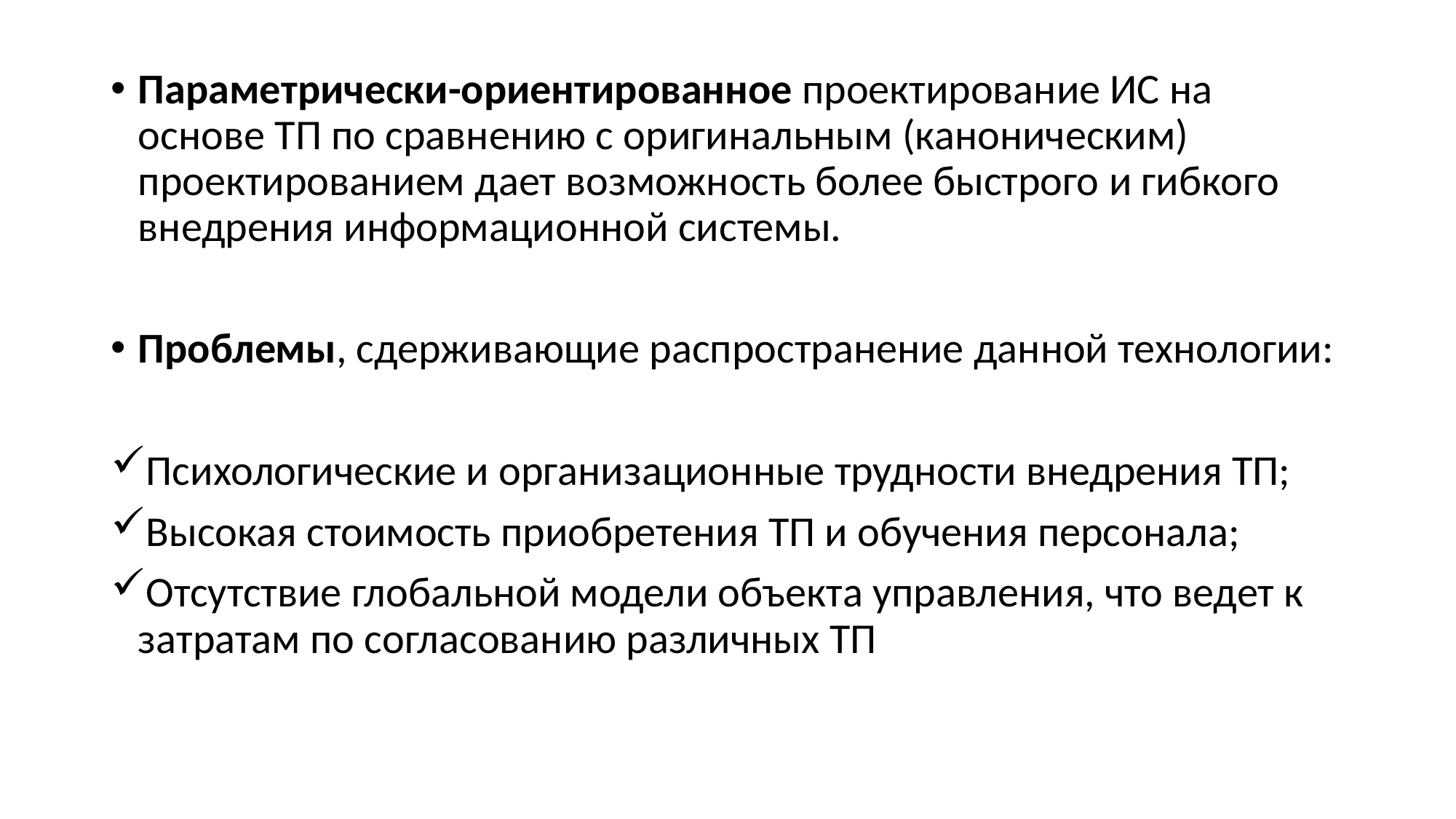

Параметрически-ориентированное проектирование ИС на основе ТП по сравнению с оригинальным (каноническим) проектированием дает возможность более быстрого и гибкого внедрения информационной системы.

Проблемы, сдерживающие распространение данной технологии:

Психологические и организационные трудности внедрения ТП;
Высокая стоимость приобретения ТП и обучения персонала;
Отсутствие глобальной модели объекта управления, что ведет к затратам по согласованию различных ТП